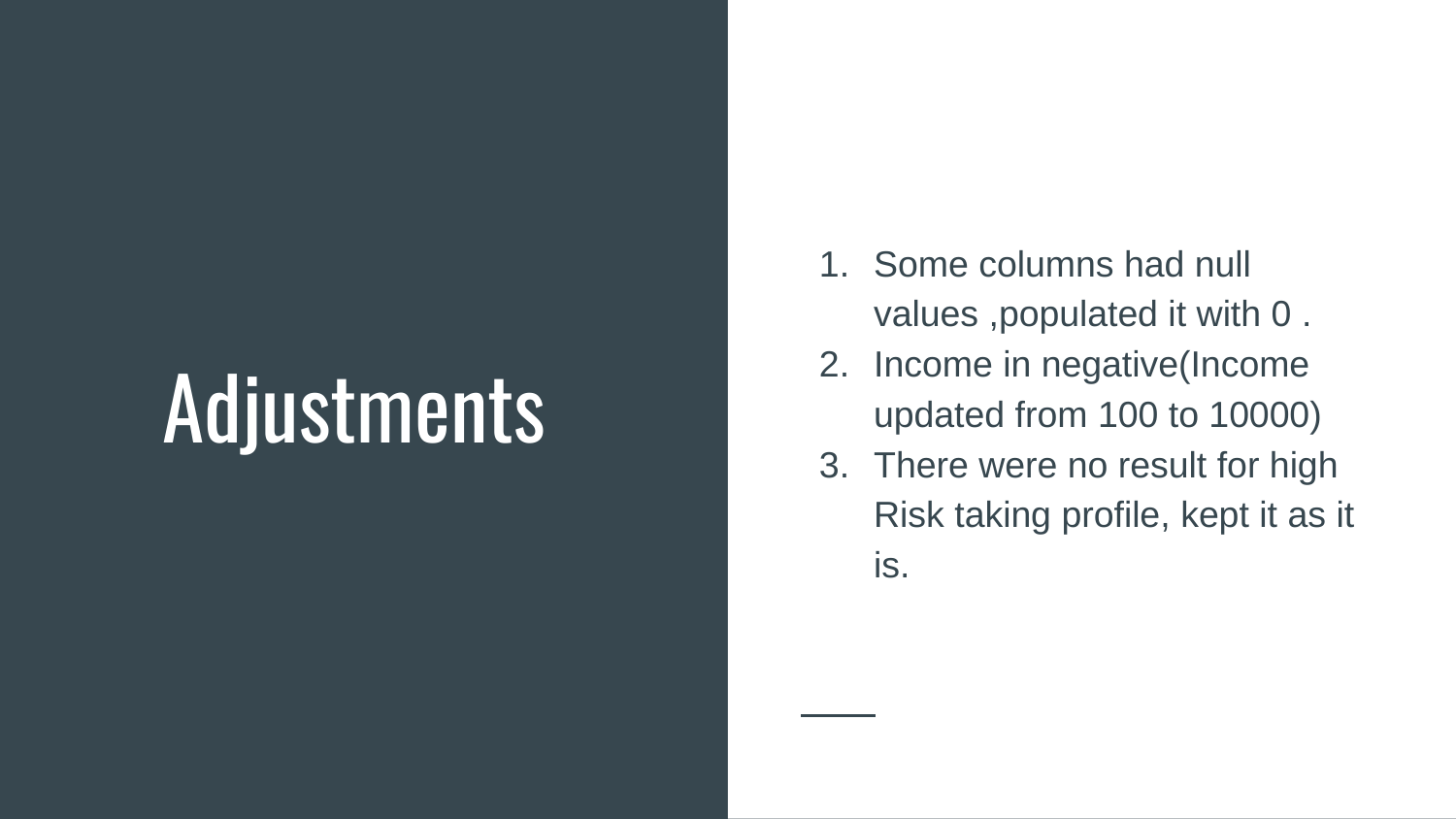

Some columns had null values ,populated it with 0 .
Income in negative(Income updated from 100 to 10000)
There were no result for high Risk taking profile, kept it as it is.
# Adjustments